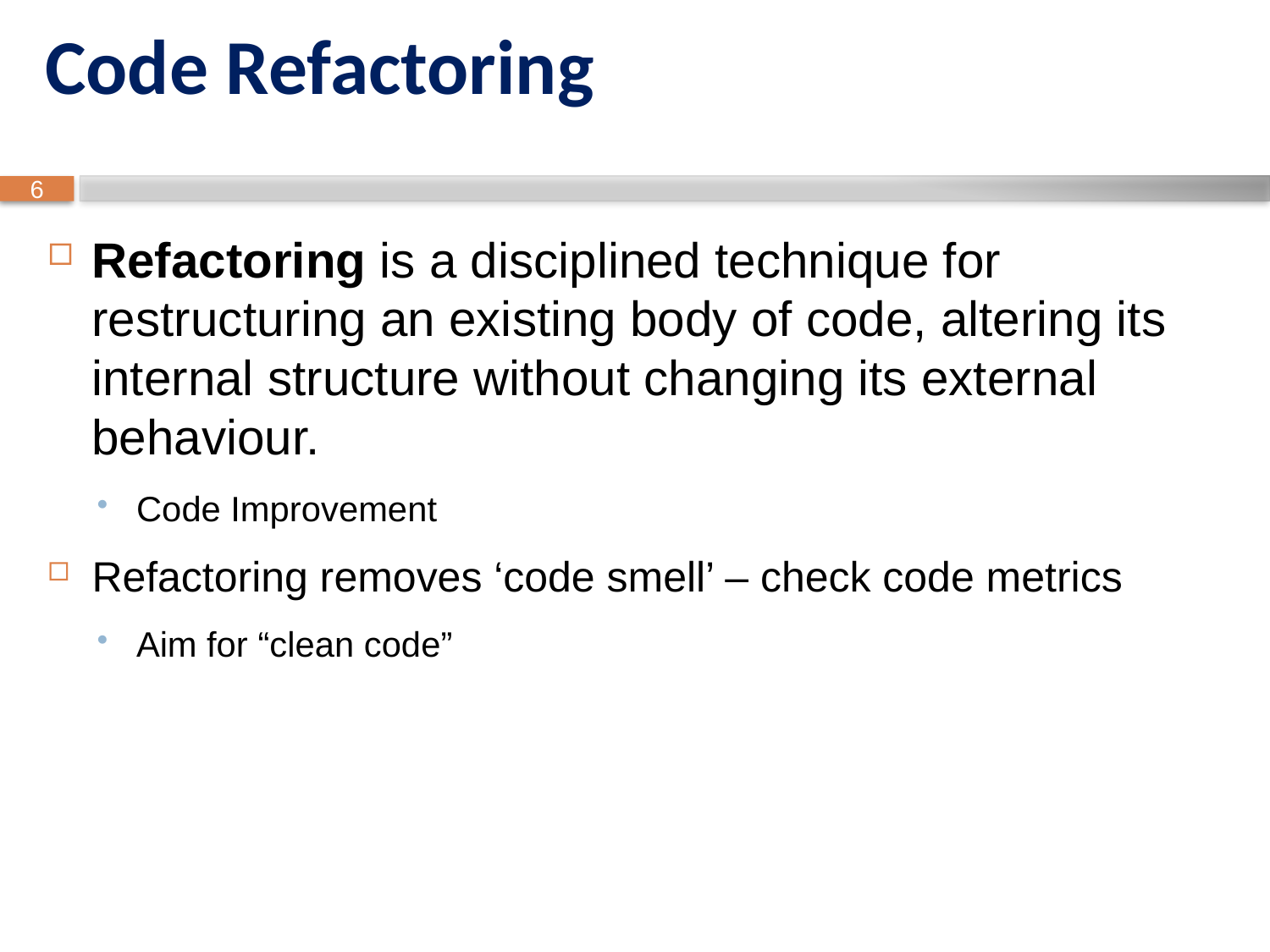

# Code Refactoring
Refactoring is a disciplined technique for restructuring an existing body of code, altering its internal structure without changing its external behaviour.
Code Improvement
Refactoring removes ‘code smell’ – check code metrics
Aim for “clean code”